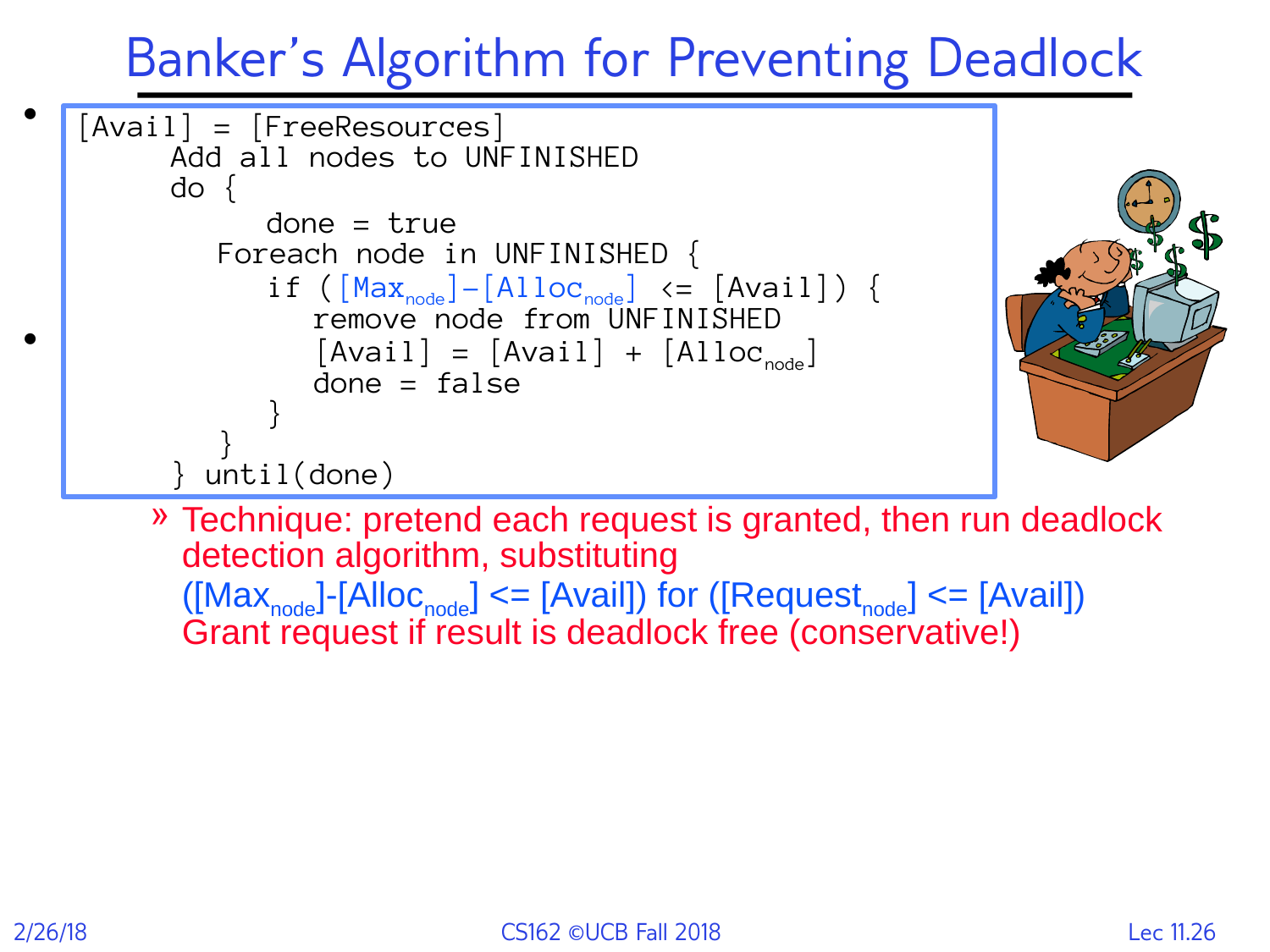

# Banker’s Algorithm for Preventing Deadlock
Toward right idea:
State maximum resource needs in advance
Allow particular thread to proceed if:
	(available resources - #requested) ≥ max
remaining that might be needed by any thread
Banker’s algorithm (less conservative):
Allocate resources dynamically
Evaluate each request and grant if some
ordering of threads is still deadlock free afterward
Technique: pretend each request is granted, then run deadlock detection algorithm, substituting
([Maxnode]-[Allocnode] <= [Avail]) for ([Requestnode] <= [Avail])
Grant request if result is deadlock free (conservative!)
[Avail] = [FreeResources]
	Add all nodes to UNFINISHED
	do {
			done = true
		Foreach node in UNFINISHED {
			if ([Maxnode]-[Allocnode] <= [Avail]) {
				remove node from UNFINISHED
				[Avail] = [Avail] + [Allocnode]
				done = false
			}
		}
	} until(done)